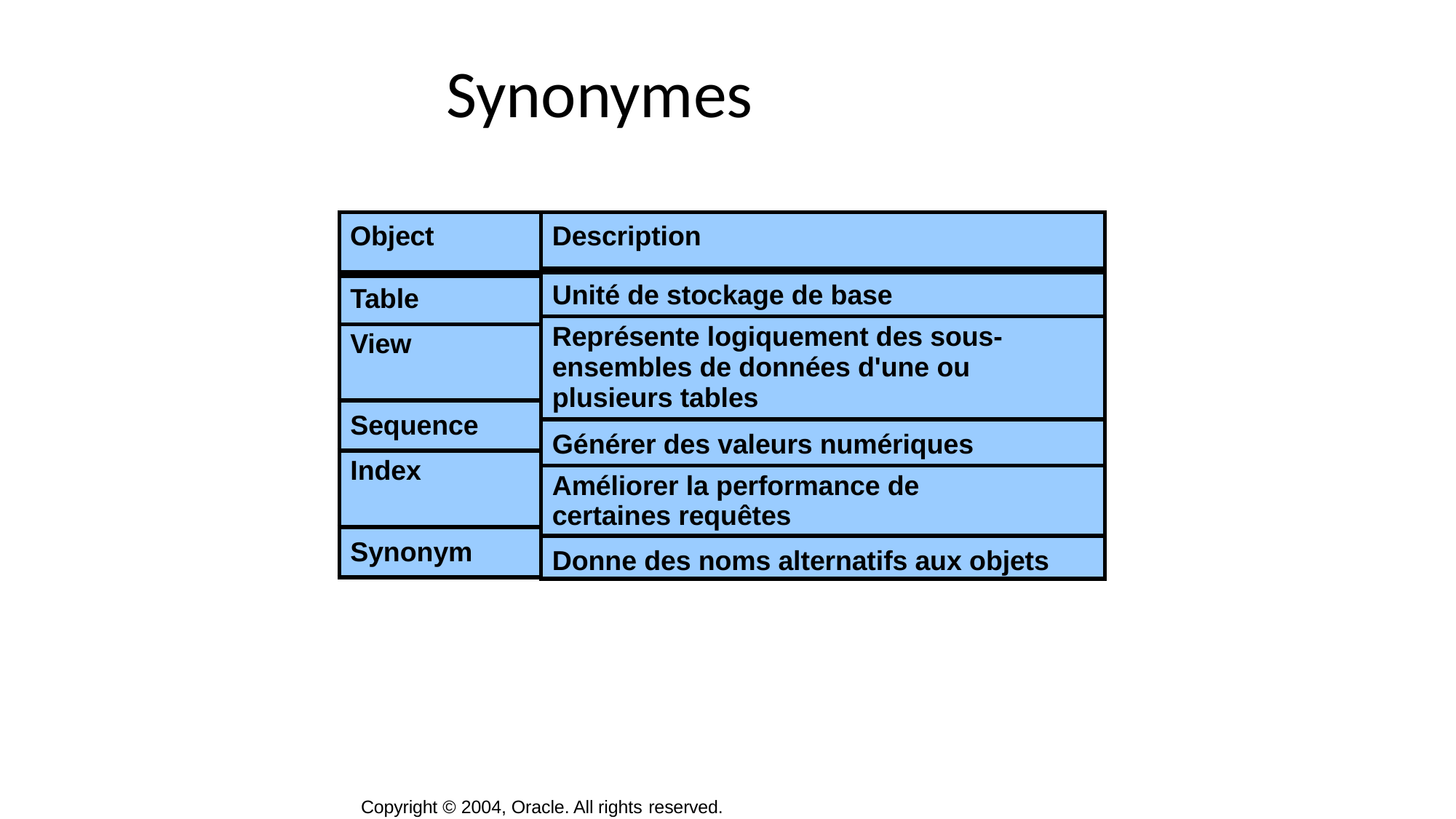

# Synonymes
| Object | Description |
| --- | --- |
| Table |  |
| View |  |
| Sequence |  |
| Index |  |
| Synonym |  |
| Unité de stockage de base |
| --- |
| Représente logiquement des sous-ensembles de données d'une ou plusieurs tables |
| Générer des valeurs numériques |
| Améliorer la performance de certaines requêtes |
| Donne des noms alternatifs aux objets |
Copyright © 2004, Oracle. All rights reserved.